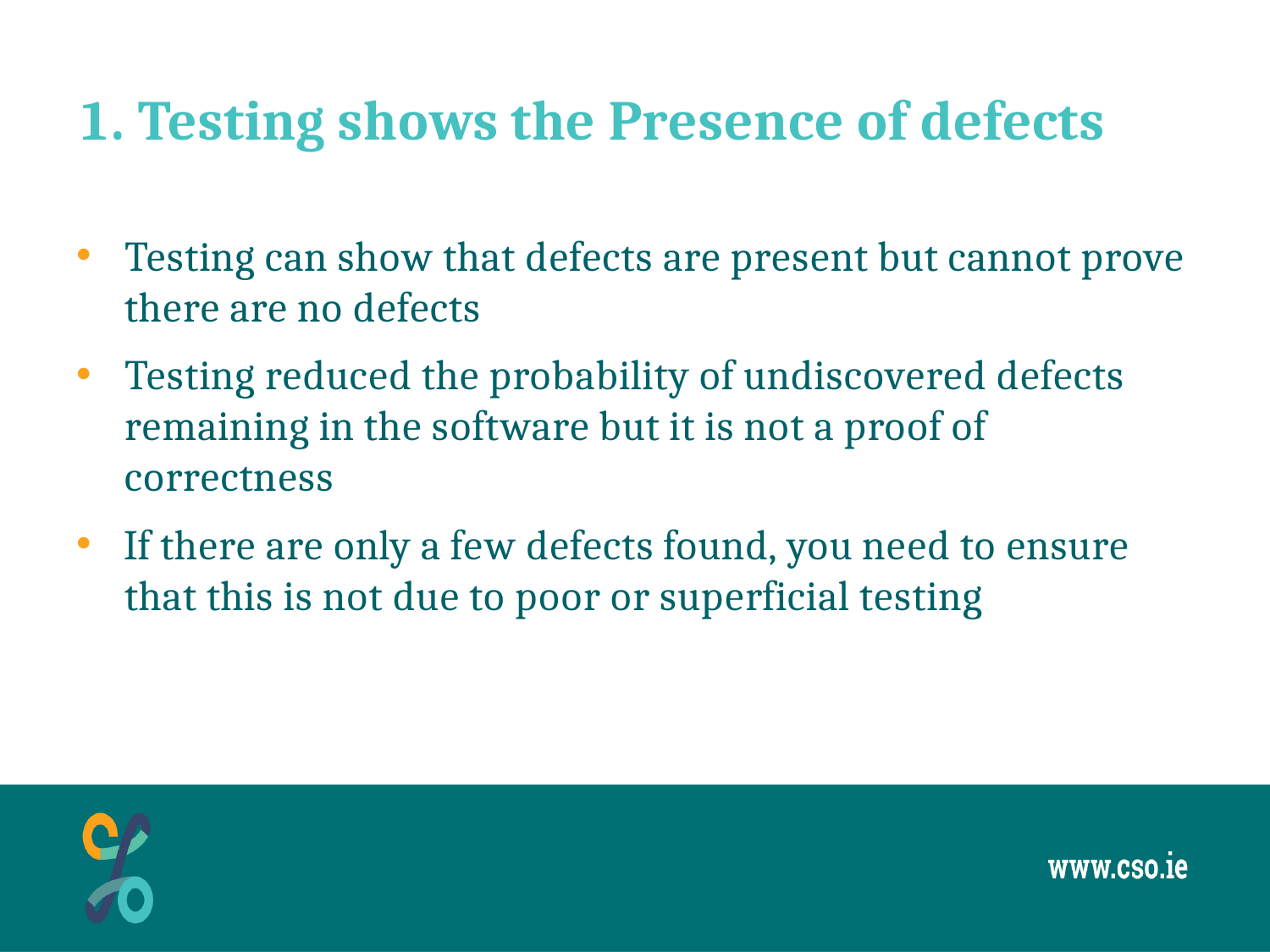

# 1. Testing shows the Presence of defects
Testing can show that defects are present but cannot prove there are no defects
Testing reduced the probability of undiscovered defects remaining in the software but it is not a proof of correctness
If there are only a few defects found, you need to ensure that this is not due to poor or superficial testing